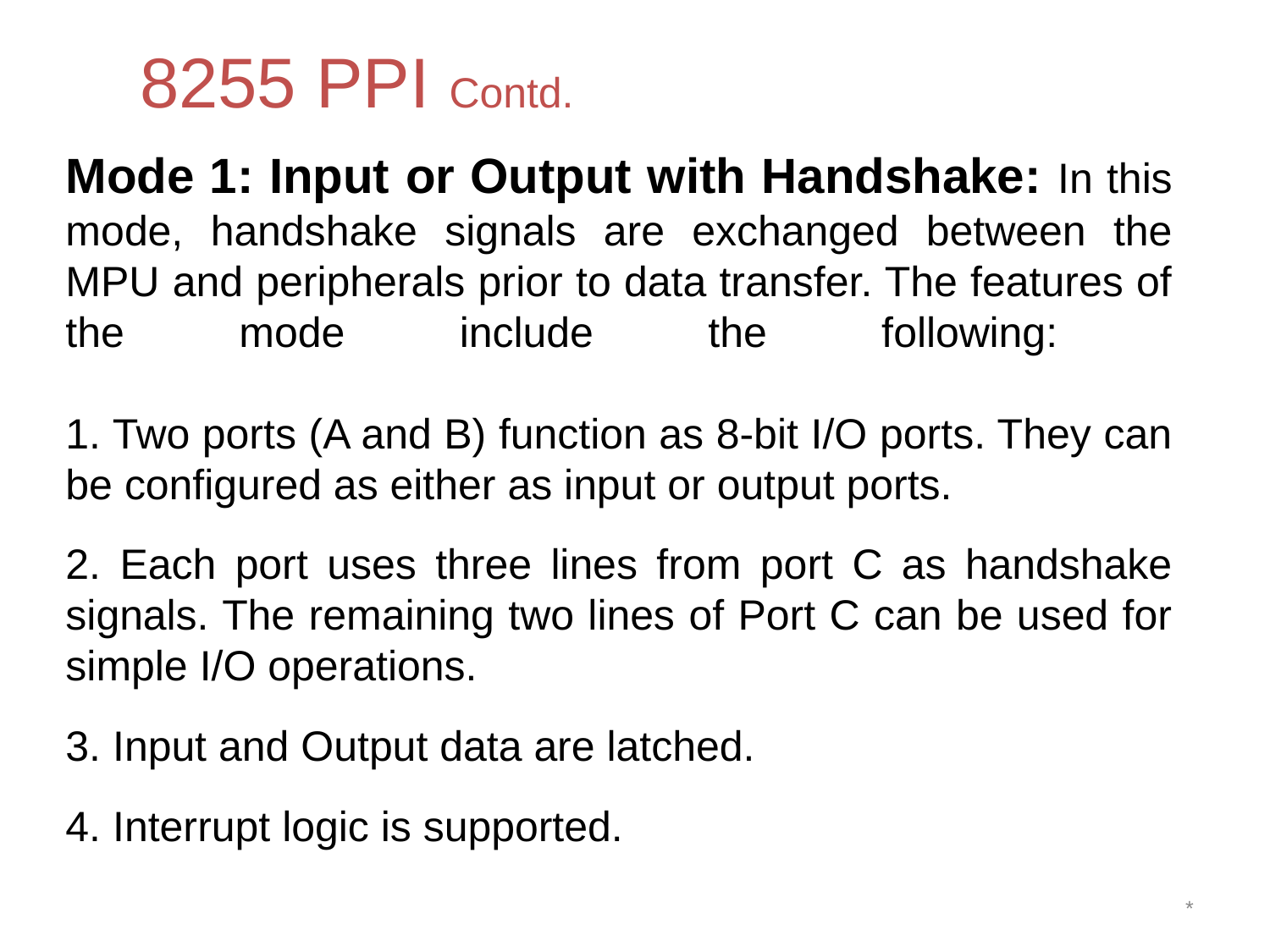

8255 PPI Contd.
Mode 1: Input or Output with Handshake: In this mode, handshake signals are exchanged between the MPU and peripherals prior to data transfer. The features of the mode include the following:
1. Two ports (A and B) function as 8-bit I/O ports. They can be configured as either as input or output ports.
2. Each port uses three lines from port C as handshake signals. The remaining two lines of Port C can be used for simple I/O operations.
3. Input and Output data are latched.
4. Interrupt logic is supported.

*